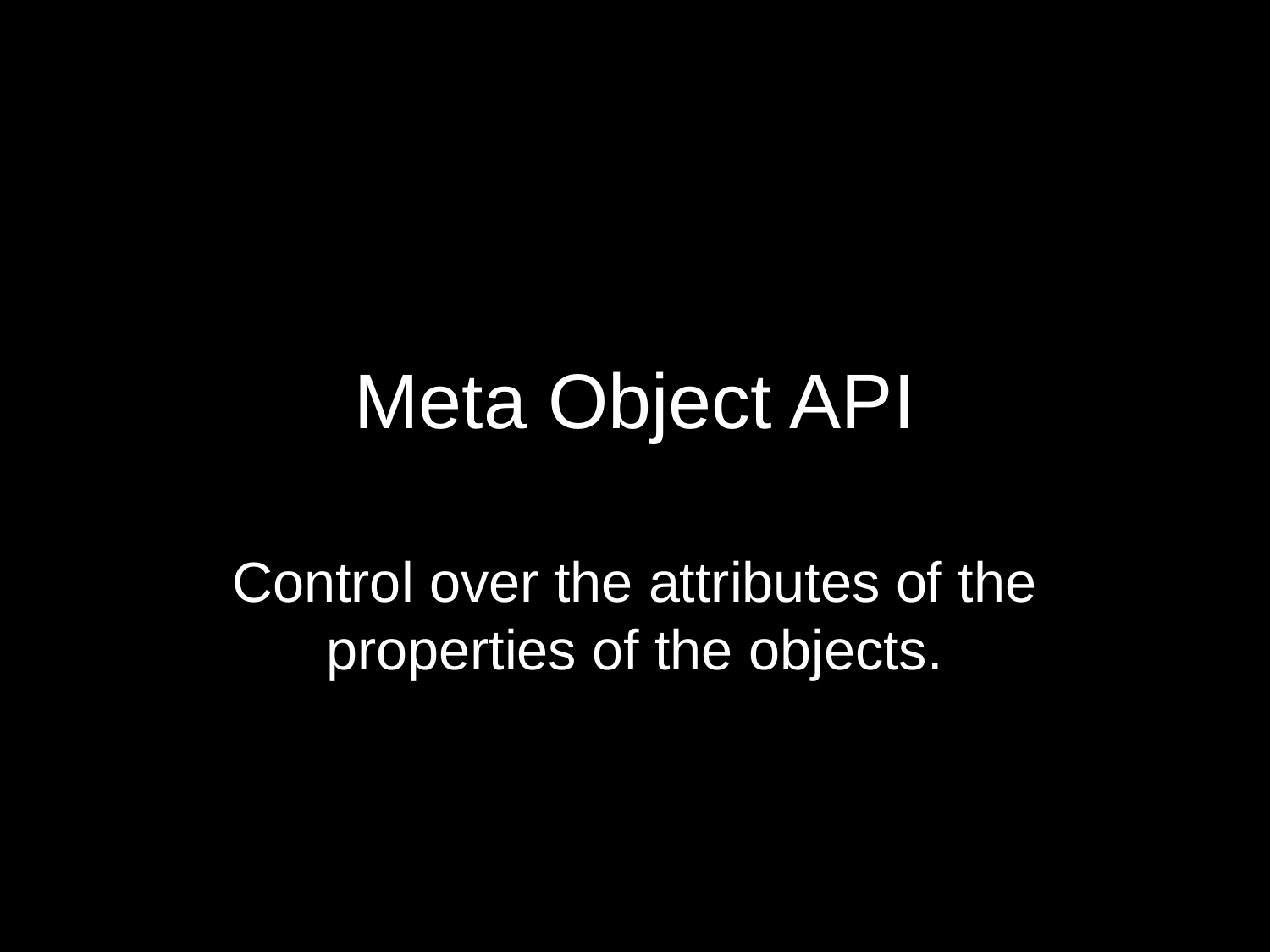

# Meta Object API
Control over the attributes of the properties of the objects.